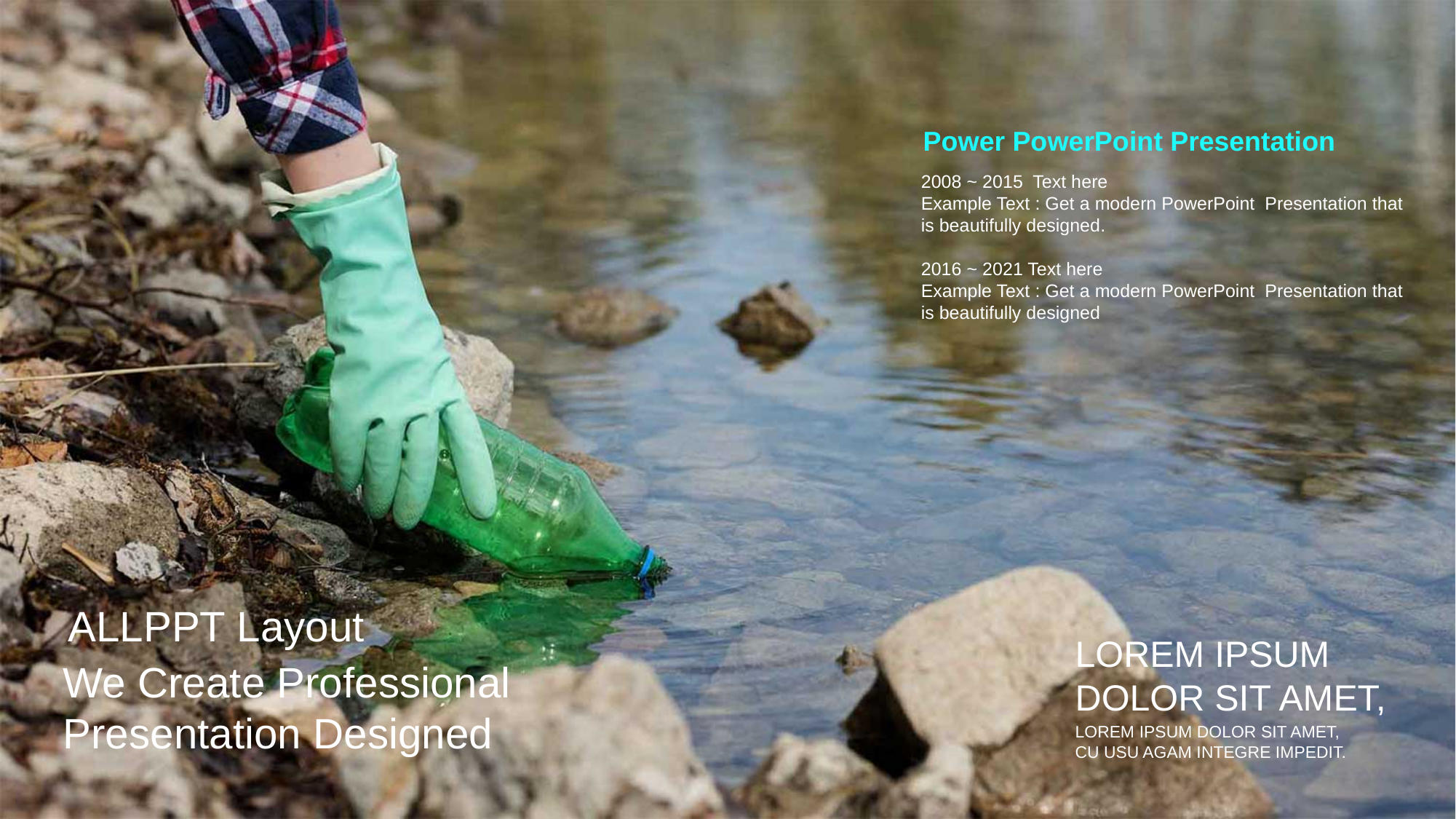

Power PowerPoint Presentation
2008 ~ 2015  Text here
Example Text : Get a modern PowerPoint  Presentation that is beautifully designed.

2016 ~ 2021 Text here
Example Text : Get a modern PowerPoint  Presentation that is beautifully designed
ALLPPT Layout
LOREM IPSUM
DOLOR SIT AMET,
We Create Professional Presentation Designed
LOREM IPSUM DOLOR SIT AMET,
CU USU AGAM INTEGRE IMPEDIT.